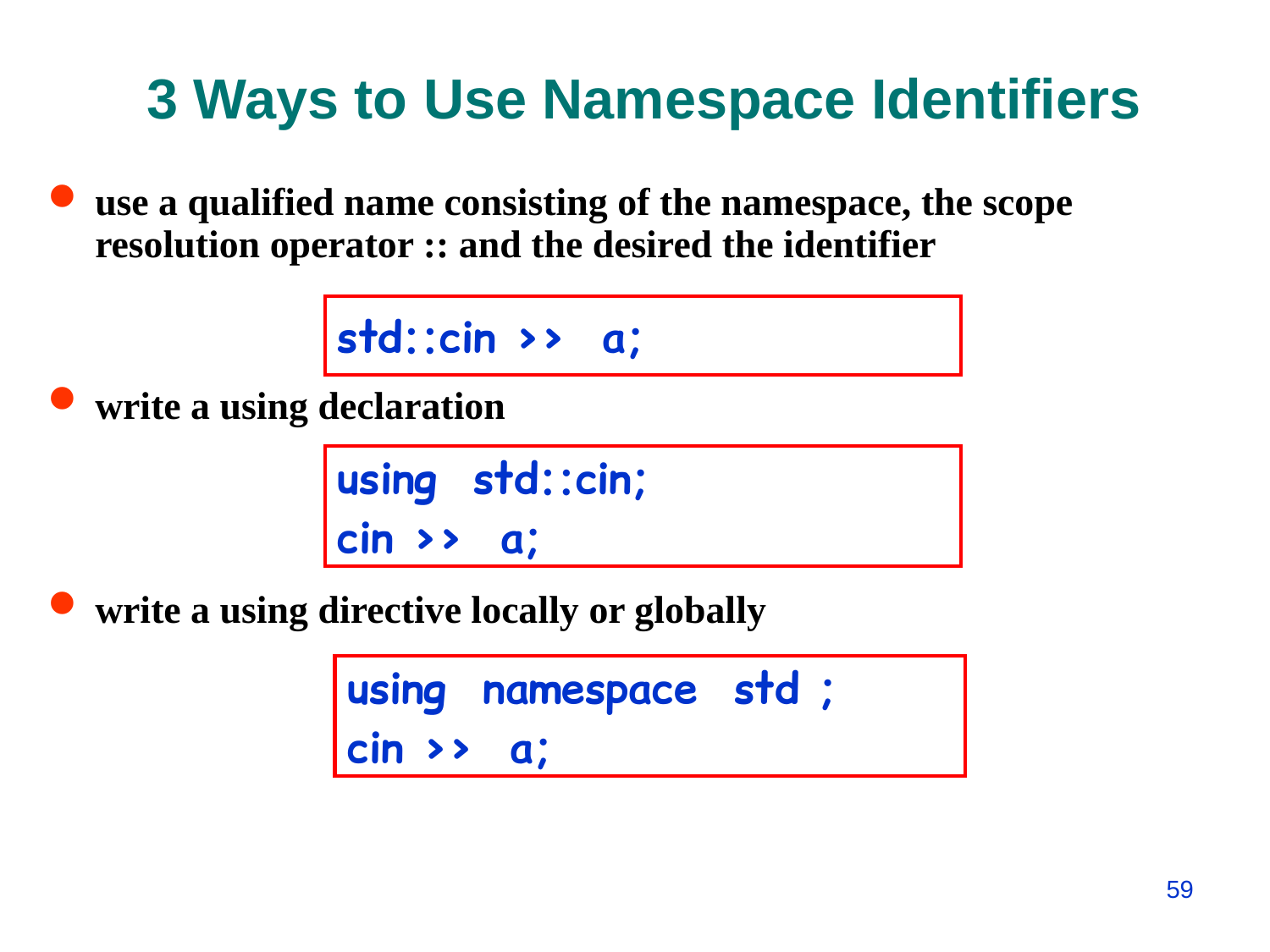

3 Ways to Use Namespace Identifiers
use a qualified name consisting of the namespace, the scope resolution operator :: and the desired the identifier

write a using declaration

write a using directive locally or globally
std::cin >>  a;
using  std::cin;
cin >>  a;
using  namespace  std ;
cin >>  a;
59